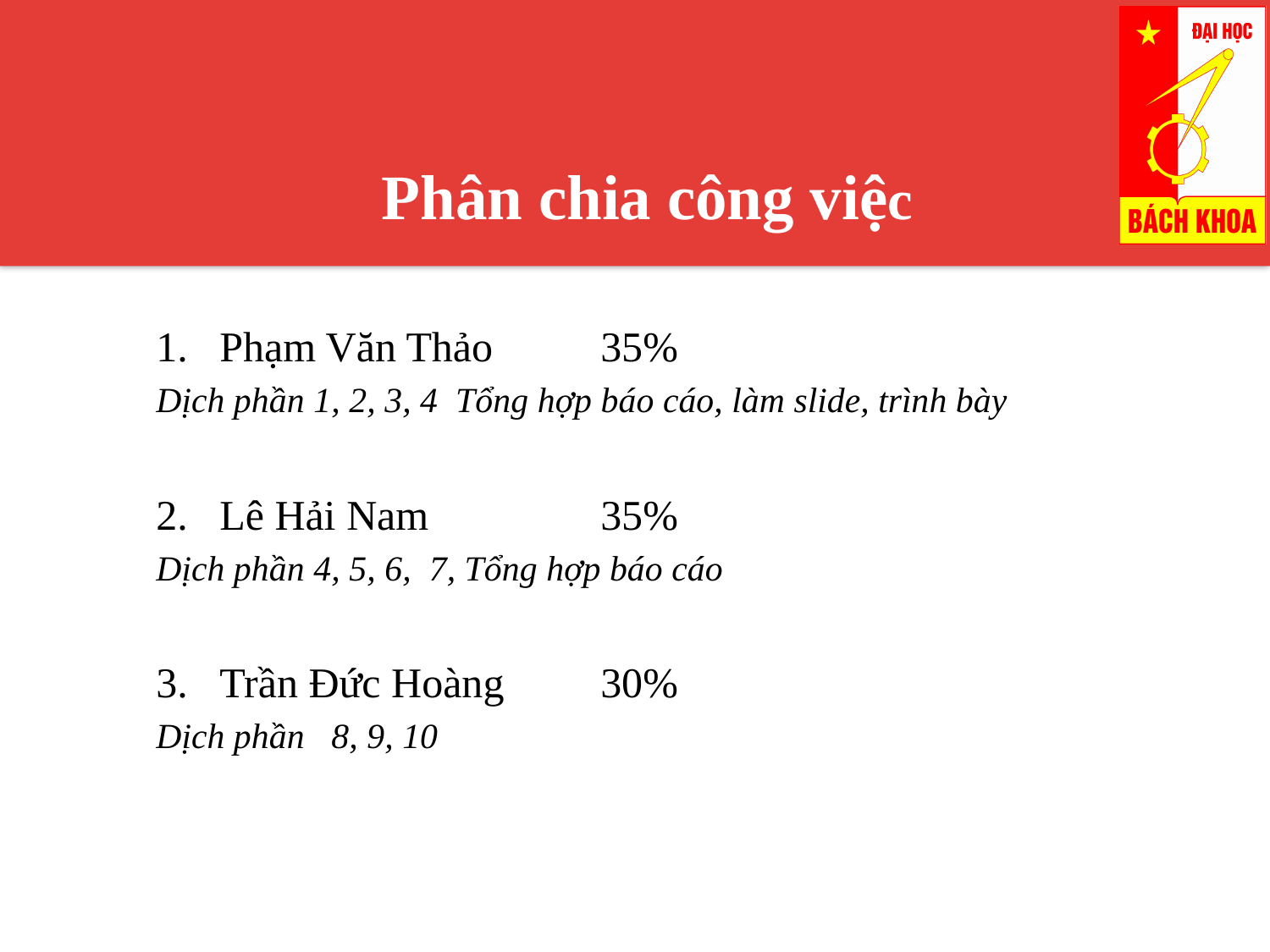

Phân chia công việc

Phạm Văn Thảo	35%
Dịch phần 1, 2, 3, 4  Tổng hợp báo cáo, làm slide, trình bày

Lê Hải Nam		35%
Dịch phần 4, 5, 6,  7, Tổng hợp báo cáo

Trần Đức Hoàng	30%
Dịch phần   8, 9, 10